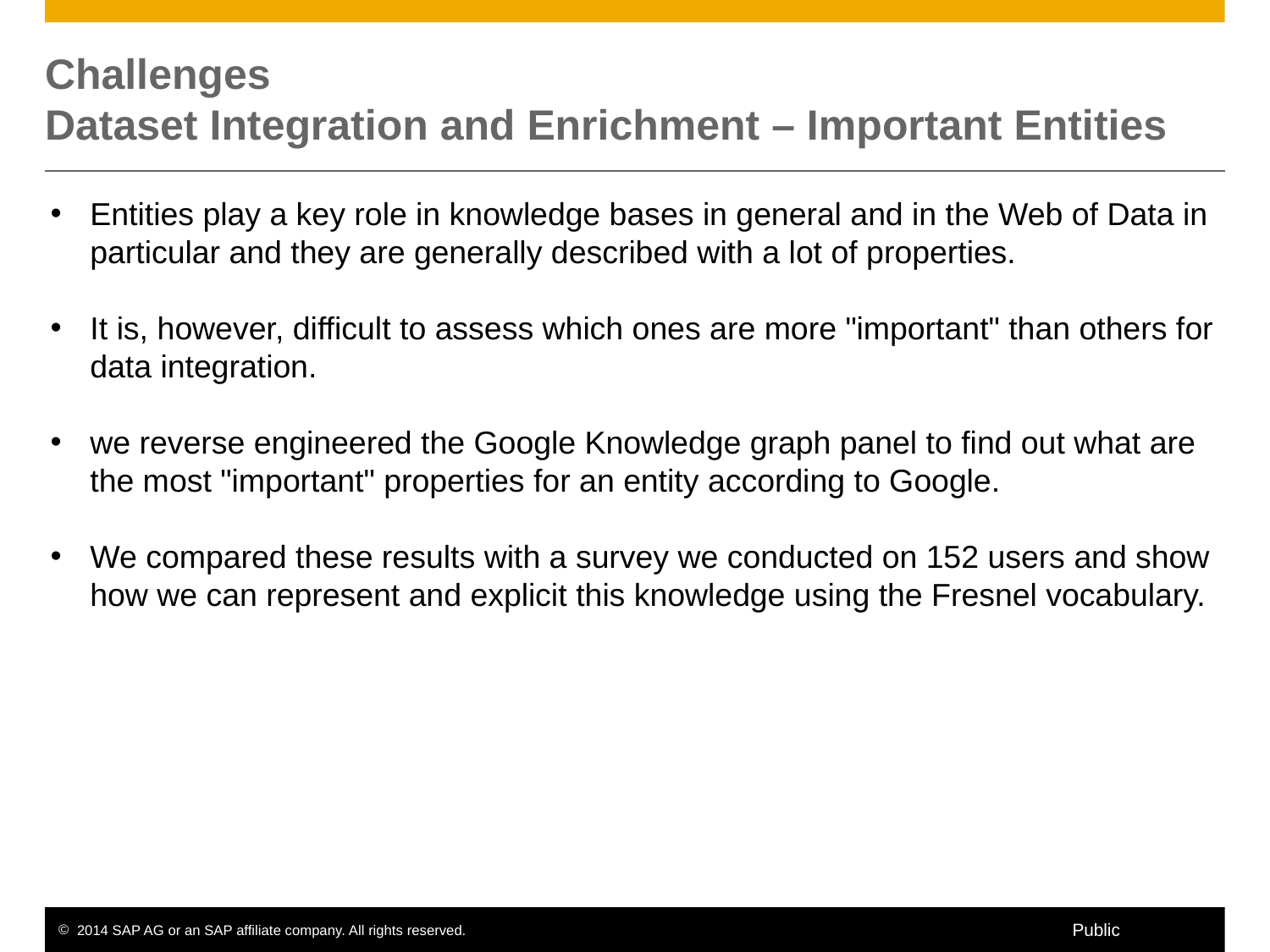

# Challenges Dataset Integration and Enrichment – Important Entities
Entities play a key role in knowledge bases in general and in the Web of Data in particular and they are generally described with a lot of properties.

It is, however, difficult to assess which ones are more "important" than others for data integration.

we reverse engineered the Google Knowledge graph panel to find out what are the most "important" properties for an entity according to Google.

We compared these results with a survey we conducted on 152 users and show how we can represent and explicit this knowledge using the Fresnel vocabulary.